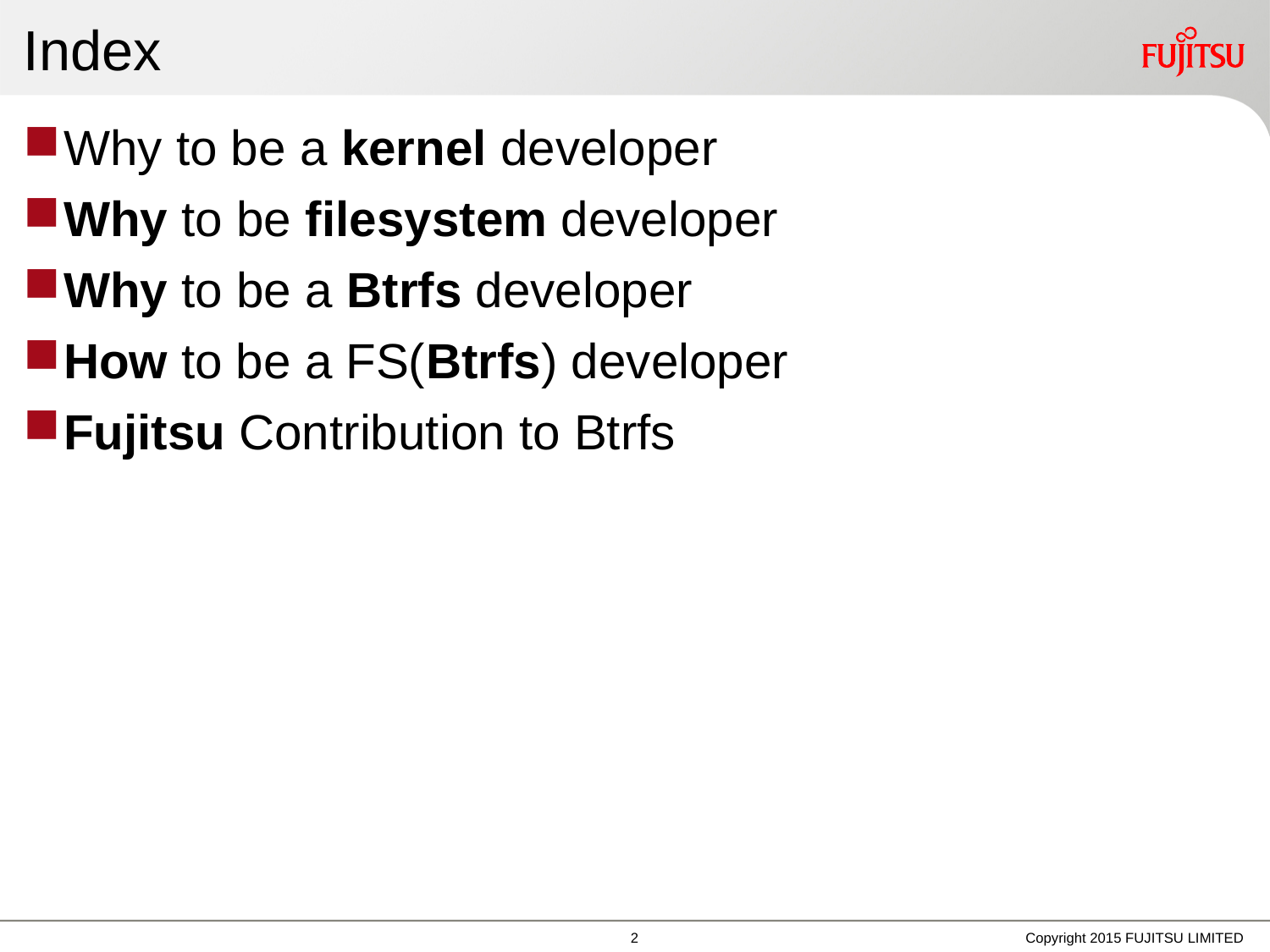

# Index
Why to be a kernel developer
Why to be filesystem developer
Why to be a Btrfs developer
How to be a FS(Btrfs) developer
Fujitsu Contribution to Btrfs

2
Copyright 2015 FUJITSU LIMITED